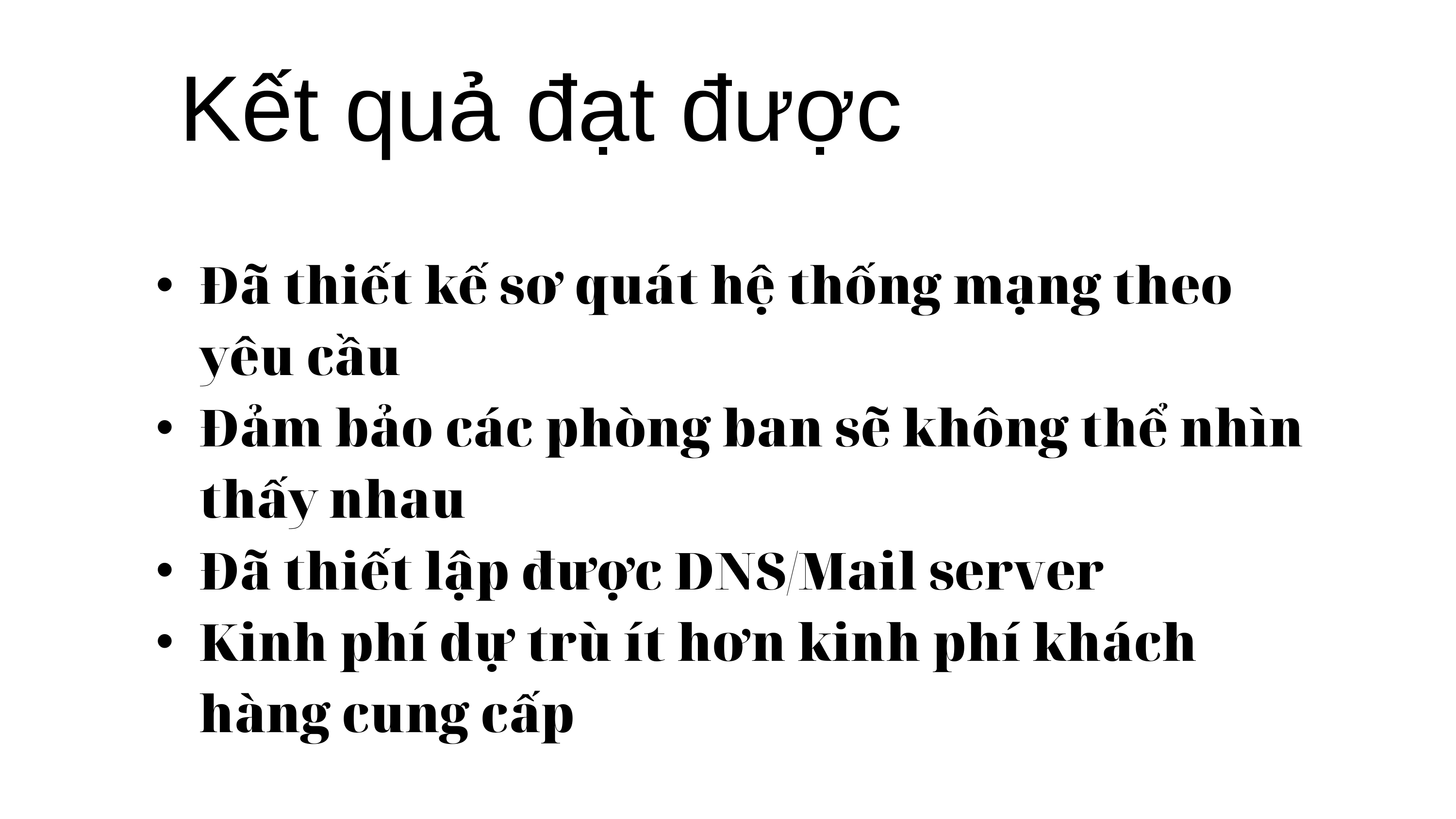

Kết quả đạt được
Đã thiết kế sơ quát hệ thống mạng theo yêu cầu
Đảm bảo các phòng ban sẽ không thể nhìn thấy nhau
Đã thiết lập được DNS/Mail server
Kinh phí dự trù ít hơn kinh phí khách hàng cung cấp